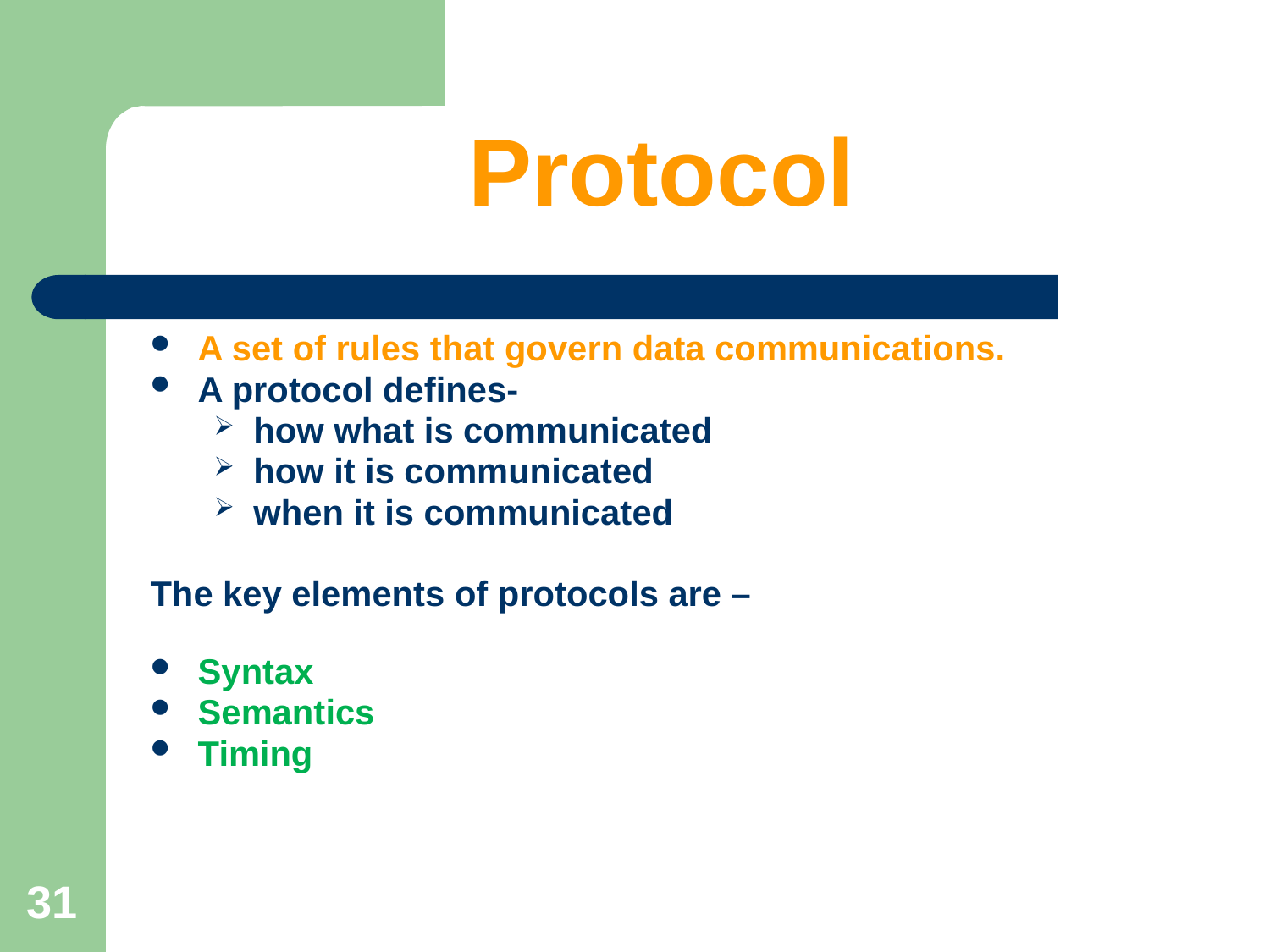

# Protocol
A set of rules that govern data communications.
A protocol defines-
how what is communicated
how it is communicated
when it is communicated

The key elements of protocols are –

Syntax
Semantics
Timing
31